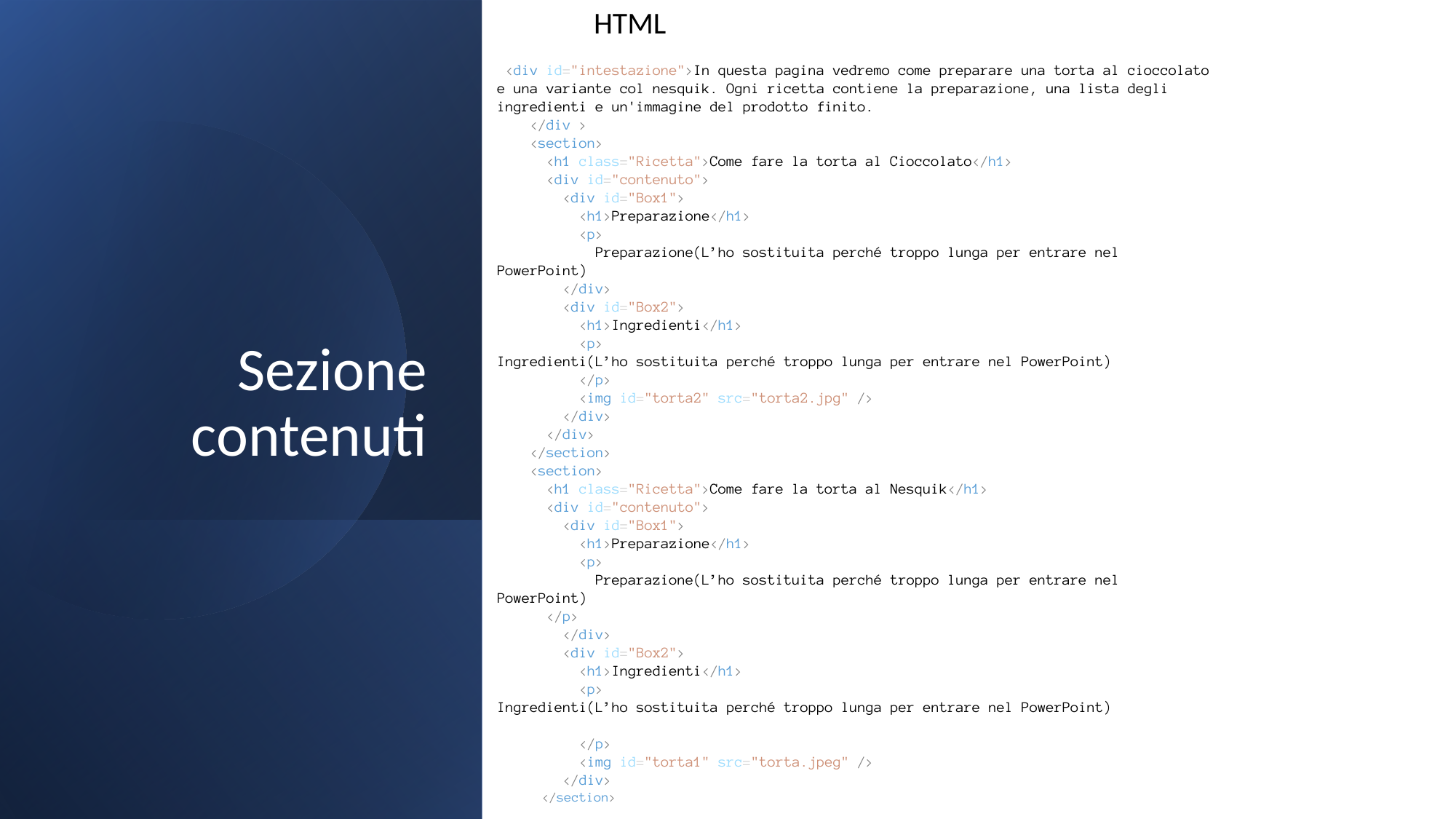

HTML
 <div id="intestazione">In questa pagina vedremo come preparare una torta al cioccolato e una variante col nesquik. Ogni ricetta contiene la preparazione, una lista degli ingredienti e un'immagine del prodotto finito.
    </div >
    <section>
      <h1 class="Ricetta">Come fare la torta al Cioccolato</h1>
      <div id="contenuto">
        <div id="Box1">
          <h1>Preparazione</h1>
          <p>
            Preparazione(L’ho sostituita perché troppo lunga per entrare nel PowerPoint)
        </div>
        <div id="Box2">
          <h1>Ingredienti</h1>
          <p>
Ingredienti(L’ho sostituita perché troppo lunga per entrare nel PowerPoint)
          </p>
          <img id="torta2" src="torta2.jpg" />
        </div>
      </div>
    </section>
    <section>
      <h1 class="Ricetta">Come fare la torta al Nesquik</h1>
      <div id="contenuto">
        <div id="Box1">
          <h1>Preparazione</h1>
          <p>
            Preparazione(L’ho sostituita perché troppo lunga per entrare nel PowerPoint)
      </p>
        </div>
        <div id="Box2">
          <h1>Ingredienti</h1>
          <p>
Ingredienti(L’ho sostituita perché troppo lunga per entrare nel PowerPoint)

          </p>
          <img id="torta1" src="torta.jpeg" />
        </div>
      </section>
# Sezione contenuti